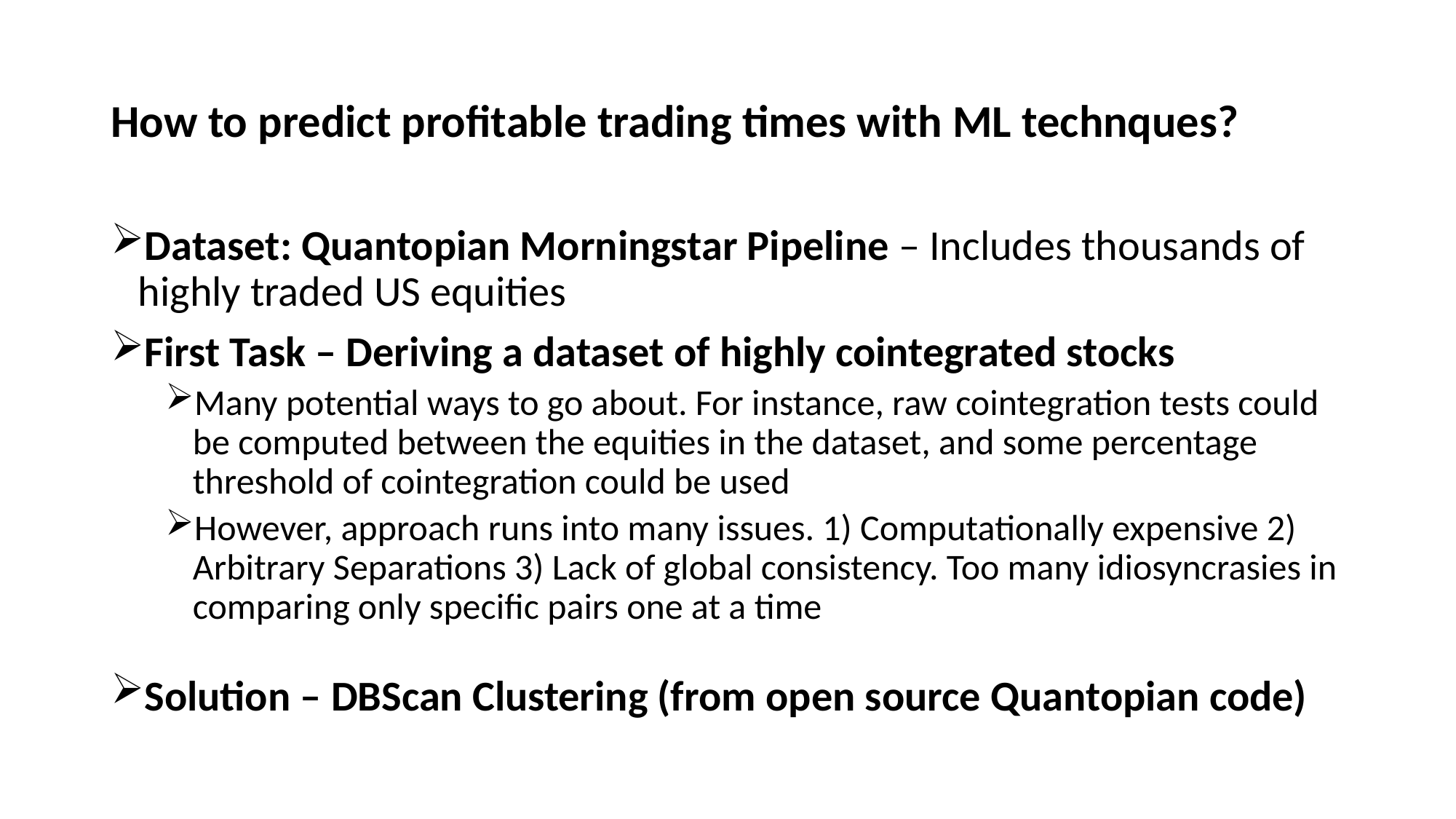

# How to predict profitable trading times with ML technques?
Dataset: Quantopian Morningstar Pipeline – Includes thousands of highly traded US equities
First Task – Deriving a dataset of highly cointegrated stocks
Many potential ways to go about. For instance, raw cointegration tests could be computed between the equities in the dataset, and some percentage threshold of cointegration could be used
However, approach runs into many issues. 1) Computationally expensive 2) Arbitrary Separations 3) Lack of global consistency. Too many idiosyncrasies in comparing only specific pairs one at a time

Solution – DBScan Clustering (from open source Quantopian code)